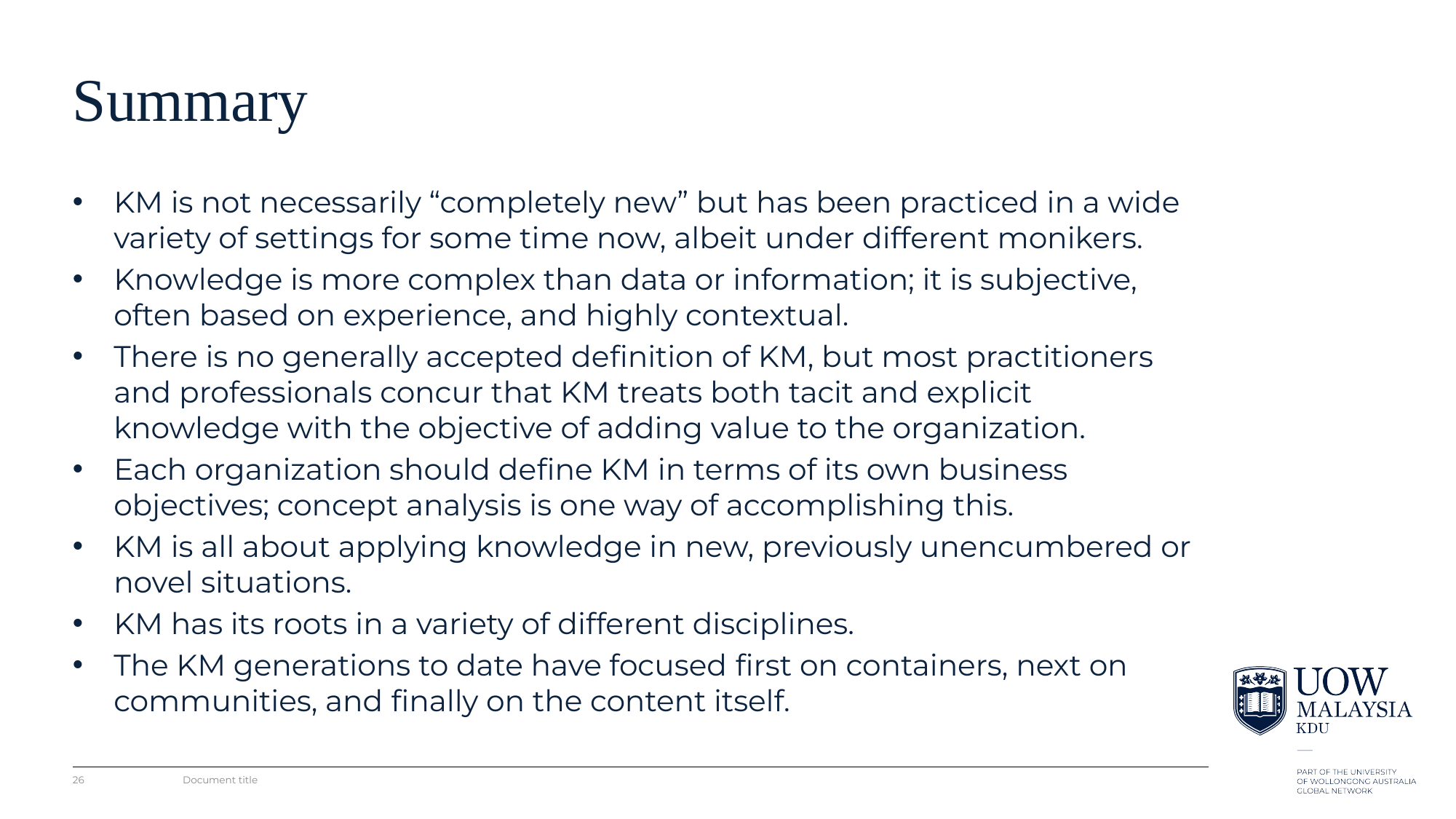

# Summary
KM is not necessarily “completely new” but has been practiced in a wide variety of settings for some time now, albeit under different monikers.
Knowledge is more complex than data or information; it is subjective, often based on experience, and highly contextual.
There is no generally accepted deﬁnition of KM, but most practitioners and professionals concur that KM treats both tacit and explicit knowledge with the objective of adding value to the organization.
Each organization should deﬁne KM in terms of its own business objectives; concept analysis is one way of accomplishing this.
KM is all about applying knowledge in new, previously unencumbered or novel situations.
KM has its roots in a variety of different disciplines.
The KM generations to date have focused ﬁrst on containers, next on communities, and ﬁnally on the content itself.
26
Document title